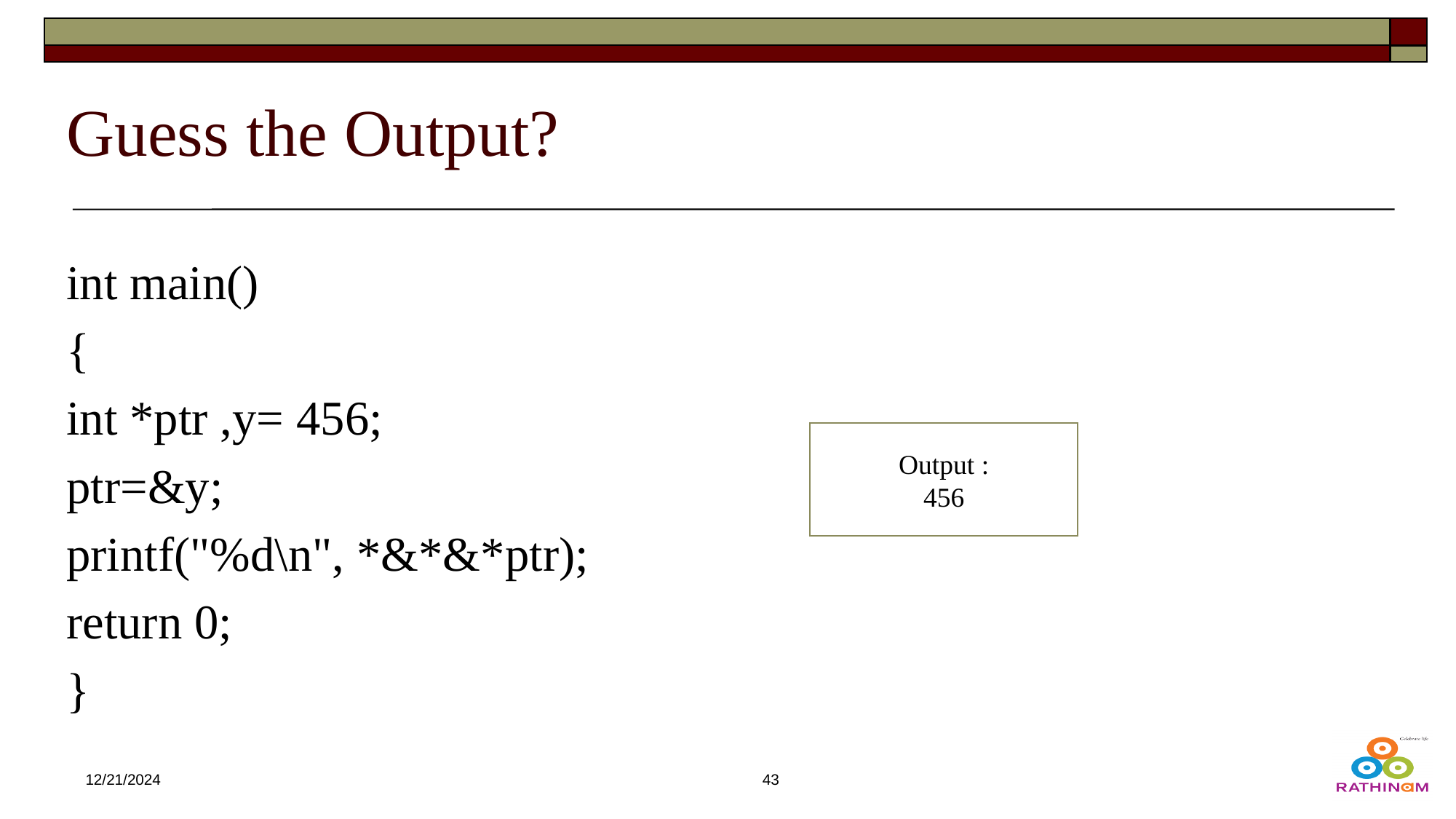

# Guess the Output?
int main()
{
int *ptr ,y= 456;
ptr=&y;
printf("%d\n", *&*&*ptr);
return 0;
}

Output :
456
12/21/2024
43